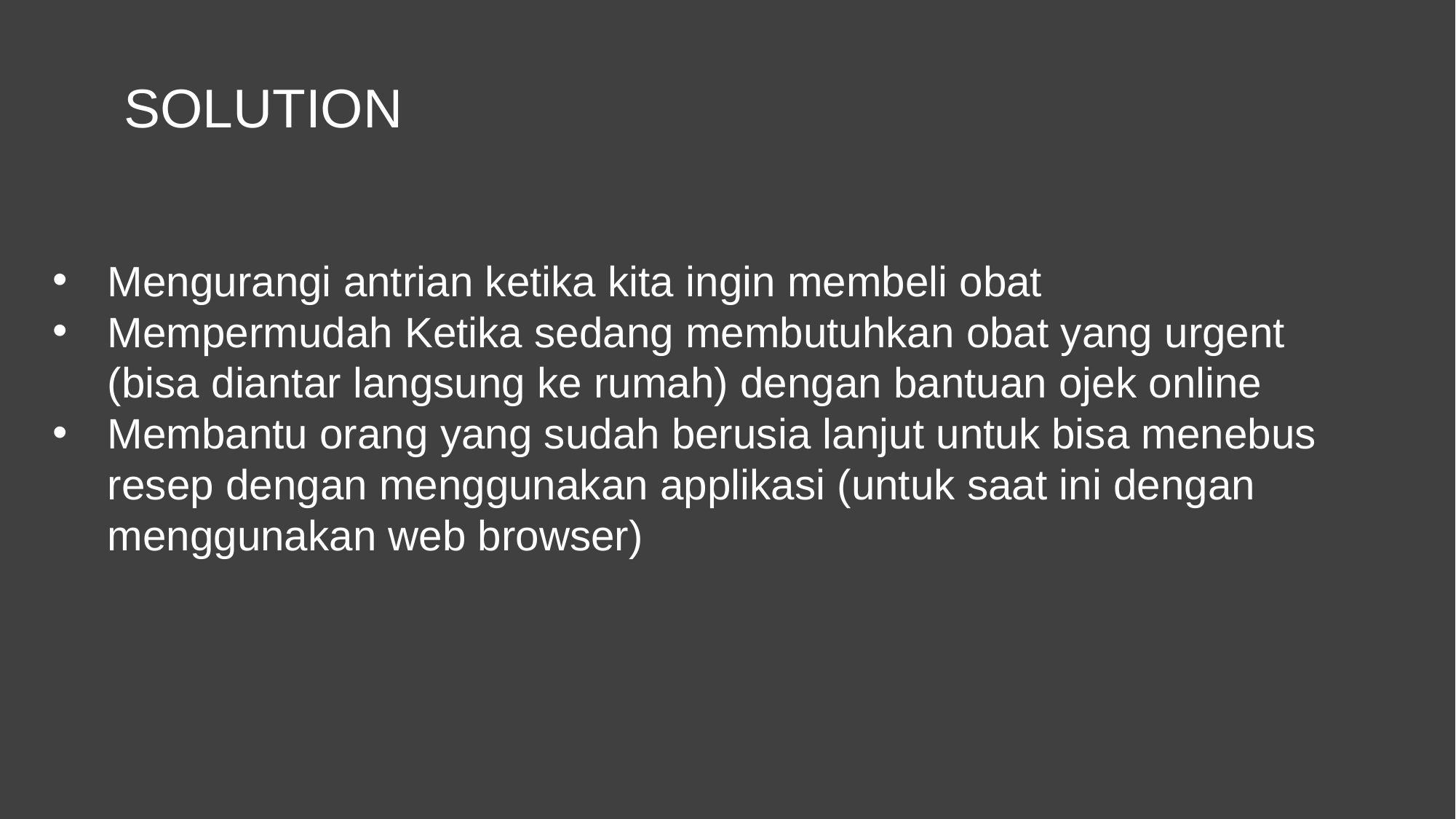

SOLUTION
Mengurangi antrian ketika kita ingin membeli obat
Mempermudah Ketika sedang membutuhkan obat yang urgent (bisa diantar langsung ke rumah) dengan bantuan ojek online
Membantu orang yang sudah berusia lanjut untuk bisa menebus resep dengan menggunakan applikasi (untuk saat ini dengan menggunakan web browser)